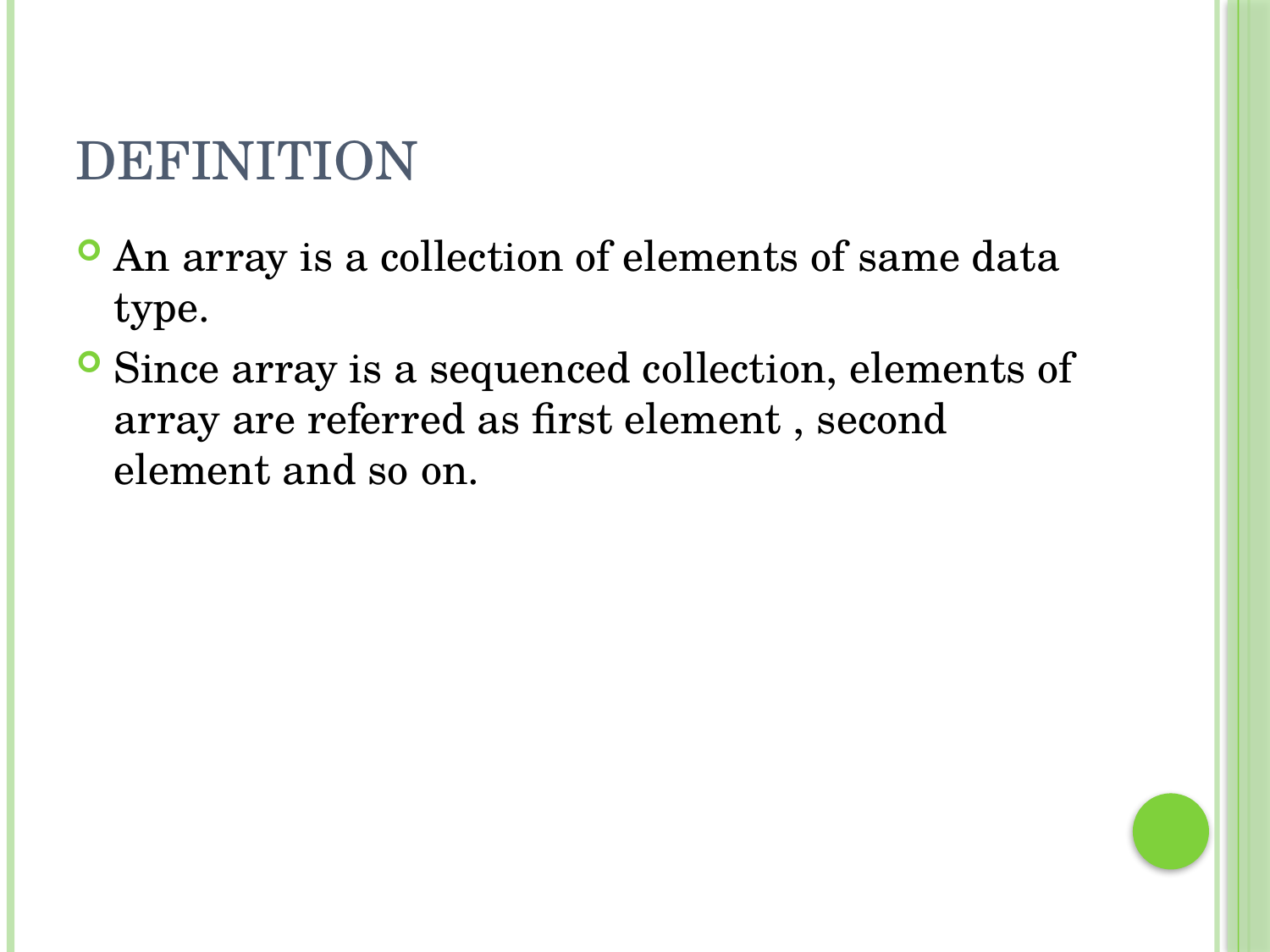

# Definition
An array is a collection of elements of same data type.
Since array is a sequenced collection, elements of array are referred as first element , second element and so on.